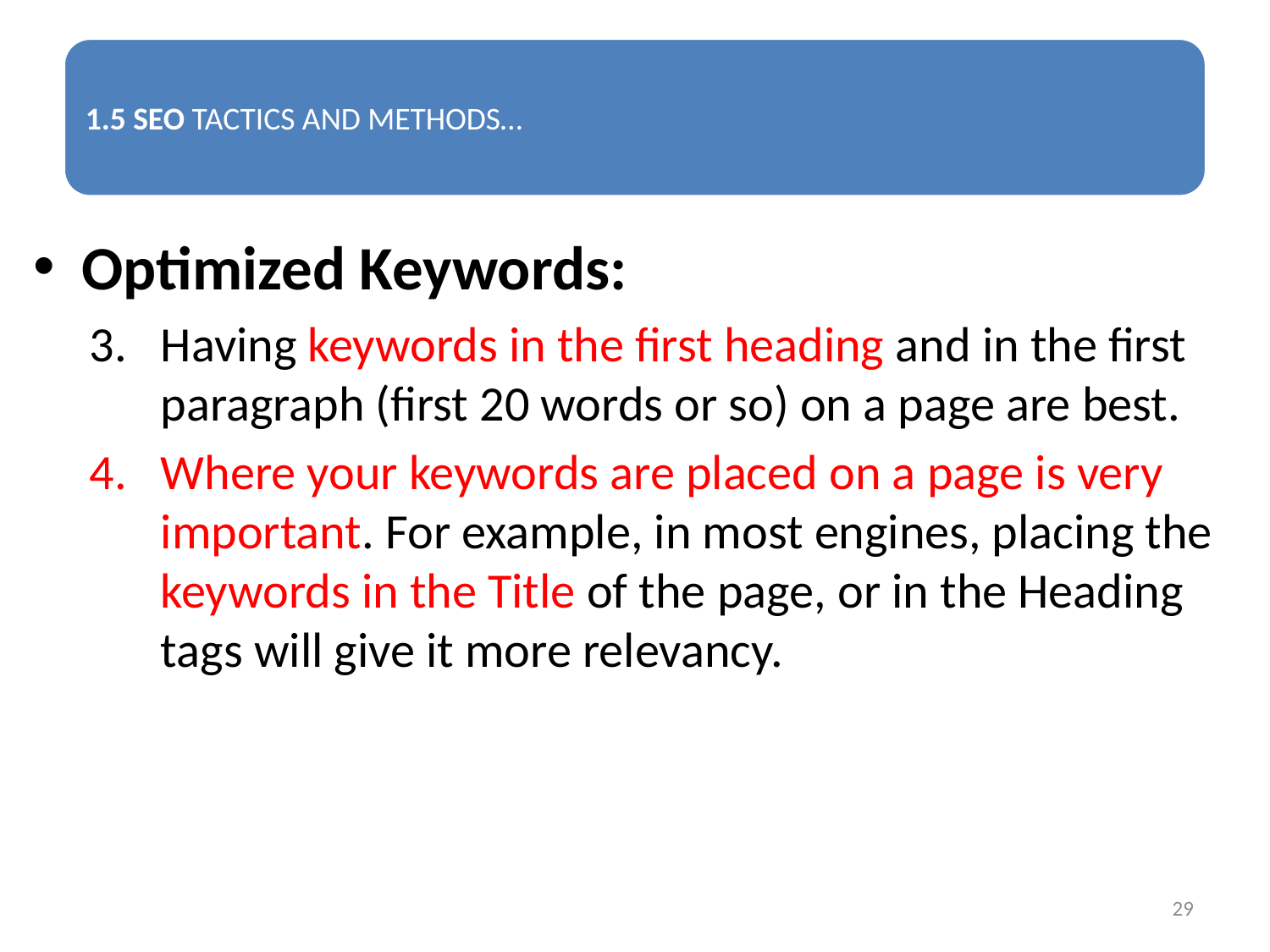

1.5 SEO TACTICS AND METHODS…
Optimized Keywords:
Having keywords in the first heading and in the first paragraph (first 20 words or so) on a page are best.
Where your keywords are placed on a page is very important. For example, in most engines, placing the keywords in the Title of the page, or in the Heading tags will give it more relevancy.

29